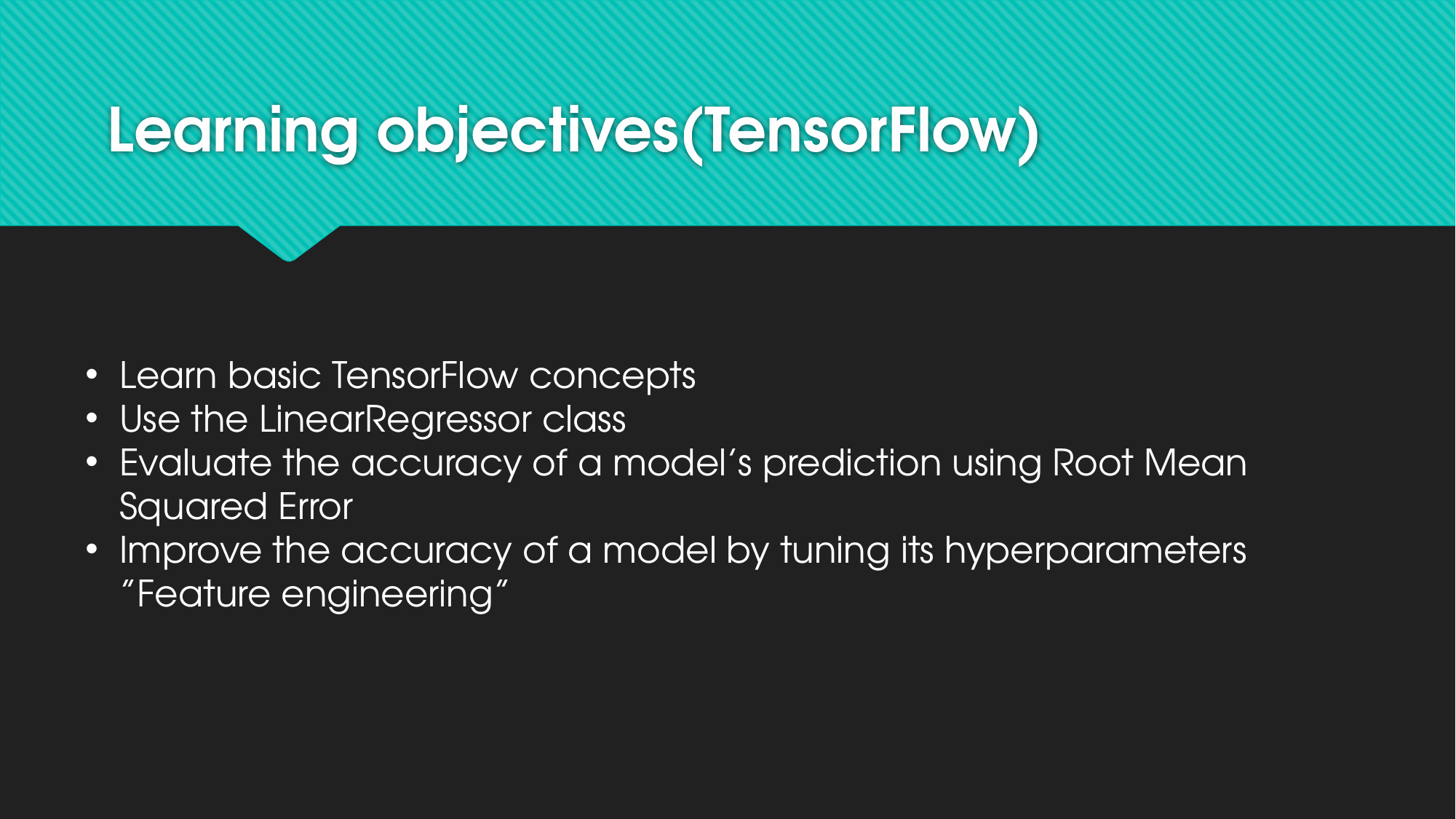

# Learning objectives(TensorFlow)
Learn basic TensorFlow concepts
Use the LinearRegressor class
Evaluate the accuracy of a model’s prediction using Root Mean Squared Error
Improve the accuracy of a model by tuning its hyperparameters ”Feature engineering”